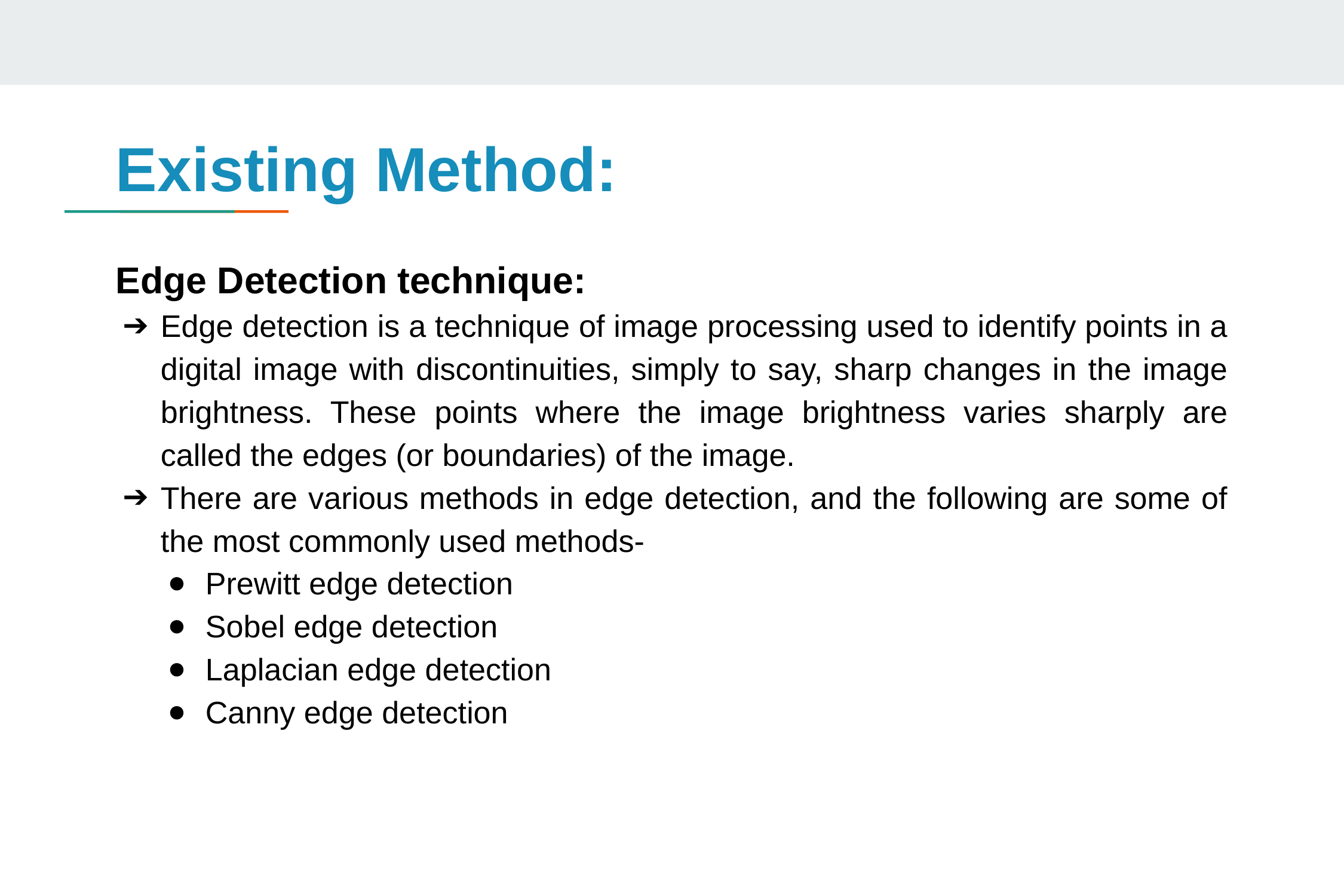

# Existing Method:

Edge Detection technique:
Edge detection is a technique of image processing used to identify points in a digital image with discontinuities, simply to say, sharp changes in the image brightness. These points where the image brightness varies sharply are called the edges (or boundaries) of the image.
There are various methods in edge detection, and the following are some of the most commonly used methods-
Prewitt edge detection
Sobel edge detection
Laplacian edge detection
Canny edge detection